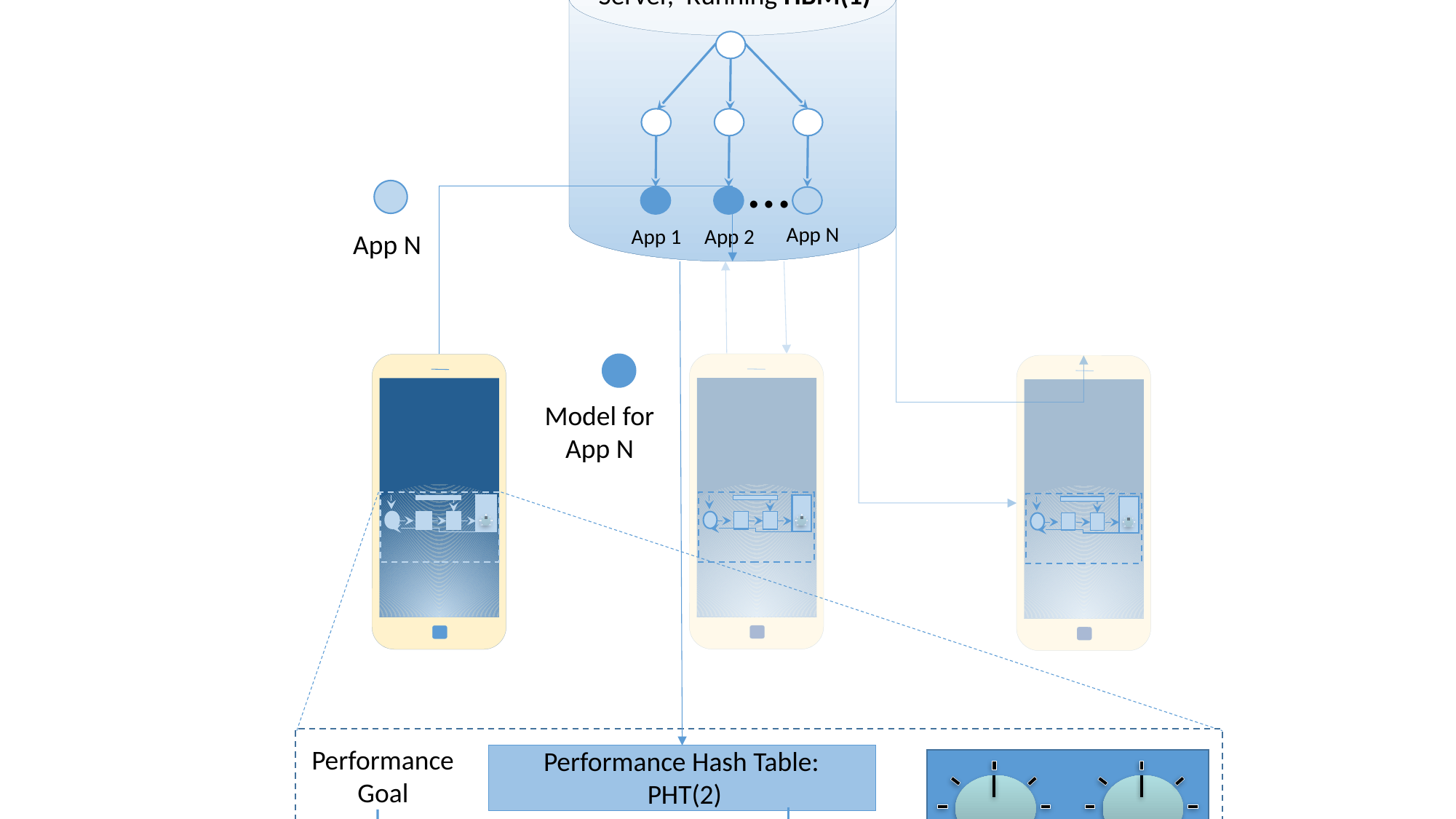

App 1

App 2

App N

…
Server,  Running HBM(1)

App N

Model for
App N

Performance
Goal
Performance Hash Table:
PHT(2)

big cores
big speeds

LITTLE cores
LITTLE speeds
Light-weight Control
System: LCS(3)
App-specific
Optimizer
-
Performance Feedback